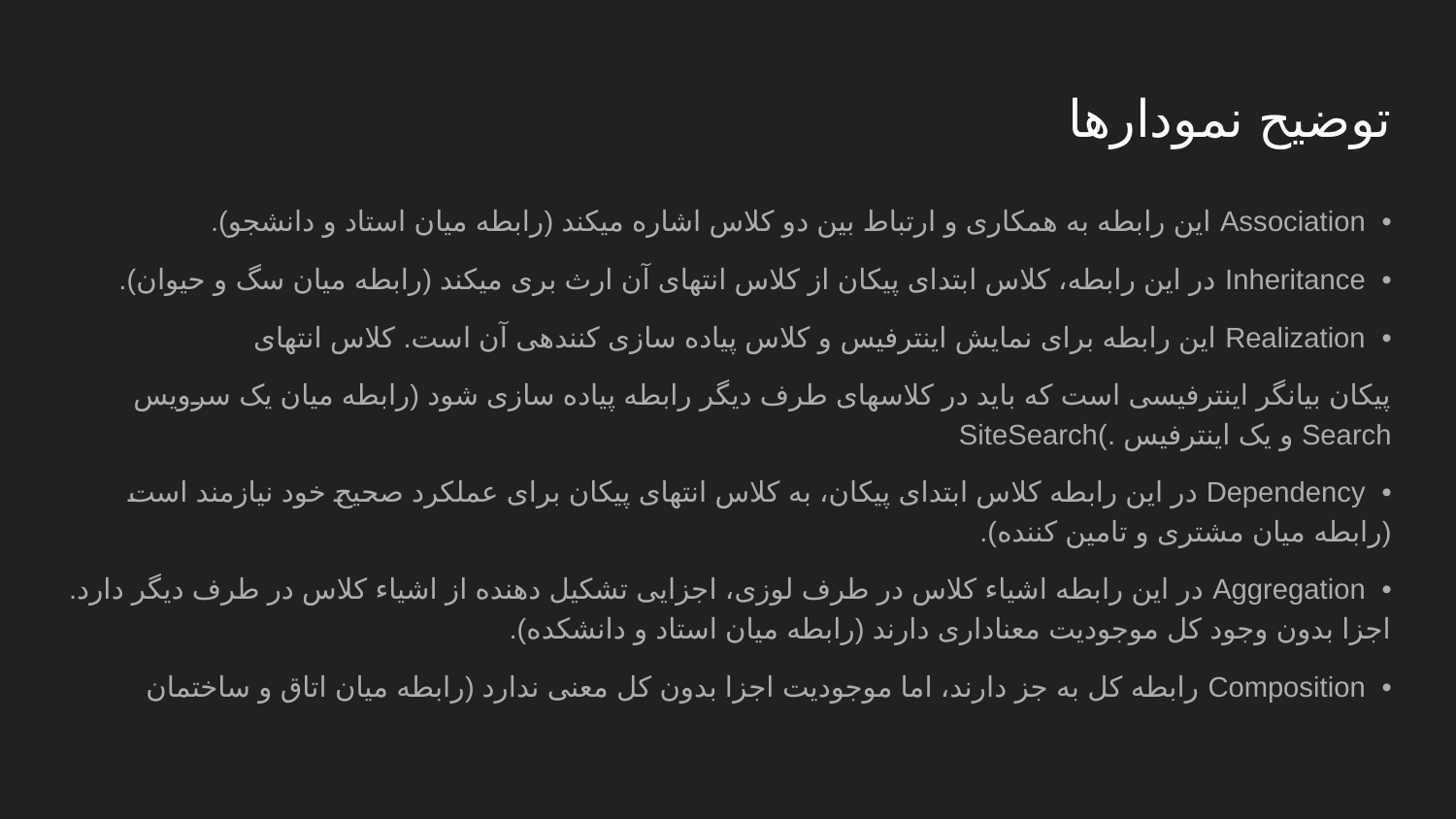

# توضیح نمودارها

•  Association این رابطه به همکاری و ارتباط بین دو کلاس اشاره میکند (رابطه میان استاد و دانشجو).
•  Inheritance در این رابطه، کلاس ابتدای پیکان از کلاس انتهای آن ارث بری میکند (رابطه میان سگ و حیوان).
•  Realization این رابطه برای نمایش اینترفیس و کلاس پیاده سازی کنندهی آن است. کلاس انتهای
پیکان بیانگر اینترفیسی است که باید در کلاسهای طرف دیگر رابطه پیاده سازی شود (رابطه میان یک سرویس  Search و یک اینترفیس .)SiteSearch
•  Dependency در این رابطه کلاس ابتدای پیکان، به کلاس انتهای پیکان برای عملکرد صحیح خود نیازمند است (رابطه میان مشتری و تامین کننده).
•  Aggregation در این رابطه اشیاء کلاس در طرف لوزی، اجزایی تشکیل دهنده از اشیاء کلاس در طرف دیگر دارد. اجزا بدون وجود کل موجودیت معناداری دارند (رابطه میان استاد و دانشکده).
•  Composition رابطه کل به جز دارند، اما موجودیت اجزا بدون کل معنی ندارد (رابطه میان اتاق و ساختمان